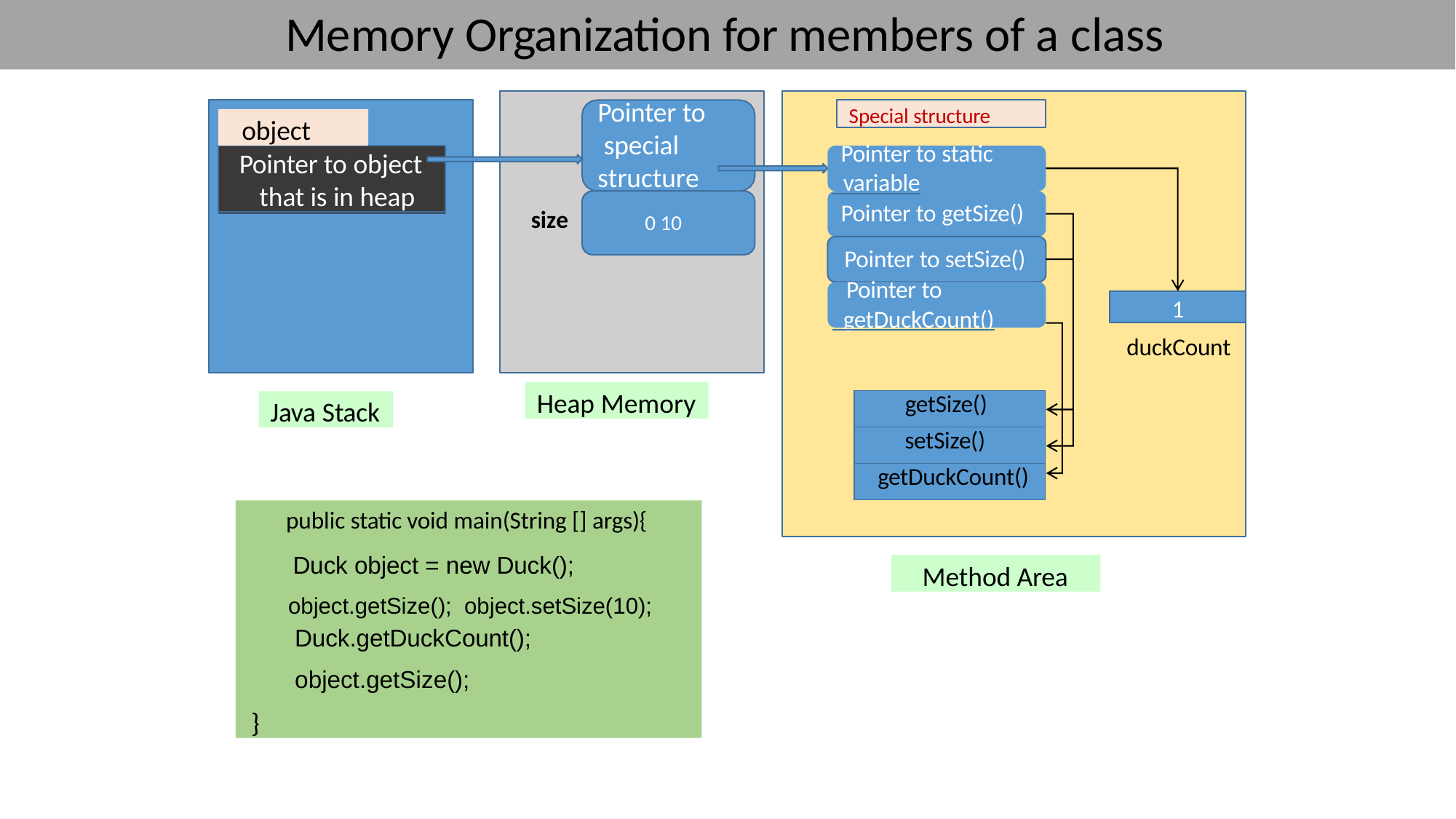

# Memory Organization for members of a class

Pointer to  special

Special structure
object
Pointer to static
  variable
Pointer to getSize()

Pointer to object  that is in heap

structure
0 10

size

Pointer to setSize()  Pointer to
1
0
  getDuckCount()
duckCount
Heap Memory
| getSize() |
| --- |
| setSize() |
| getDuckCount() |
Java Stack
public static void main(String [] args){
Duck object = new Duck();  object.getSize();  object.setSize(10);
Duck.getDuckCount();
object.getSize();
}
Method Area